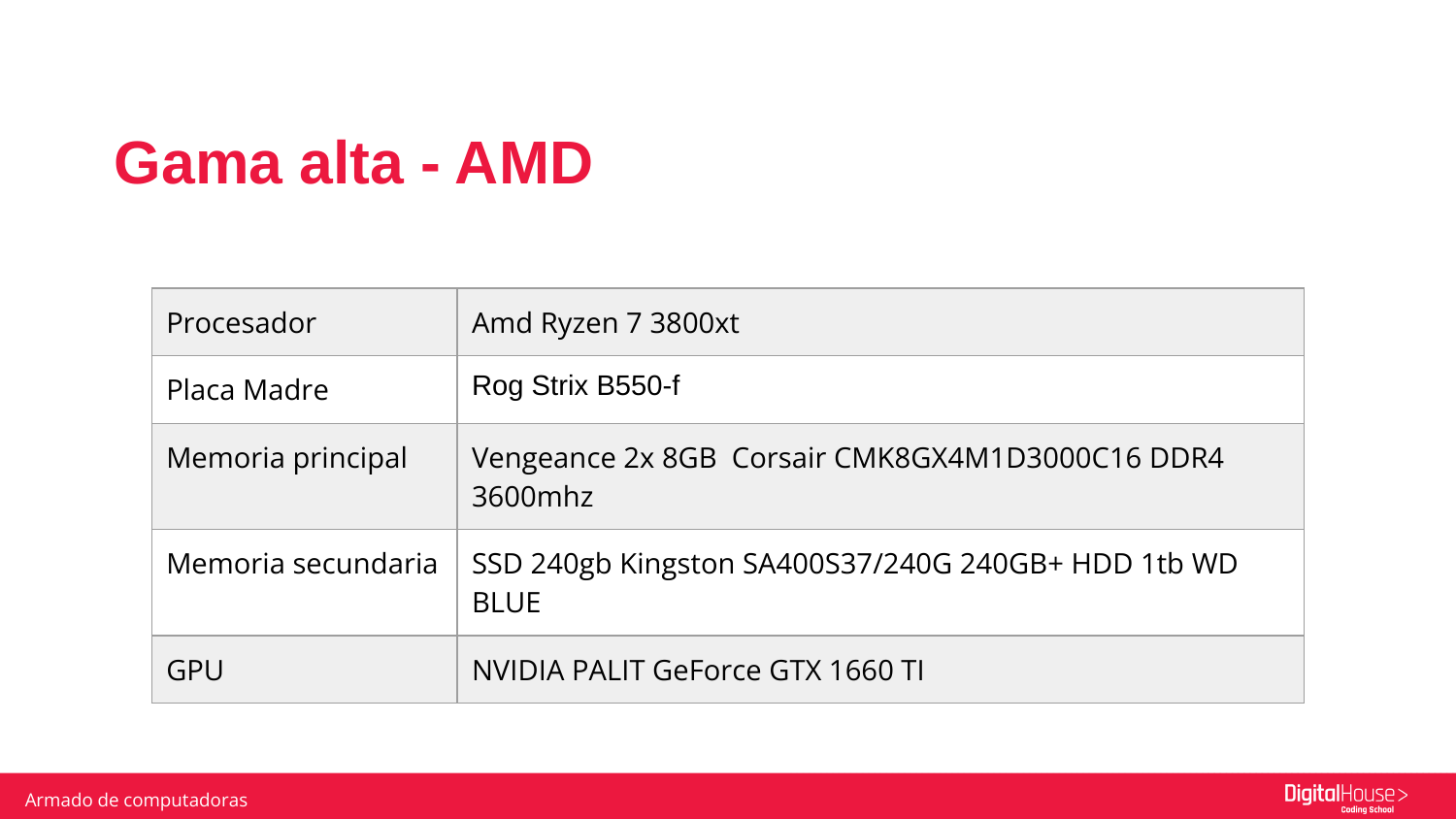

Gama alta - AMD

| Procesador | Amd Ryzen 7 3800xt |
| --- | --- |
| Placa Madre | Rog Strix B550-f |
| Memoria principal | Vengeance 2x 8GB Corsair CMK8GX4M1D3000C16 DDR4 3600mhz |
| Memoria secundaria | SSD 240gb Kingston SA400S37/240G 240GB+ HDD 1tb WD BLUE |
| GPU | NVIDIA PALIT GeForce GTX 1660 TI |